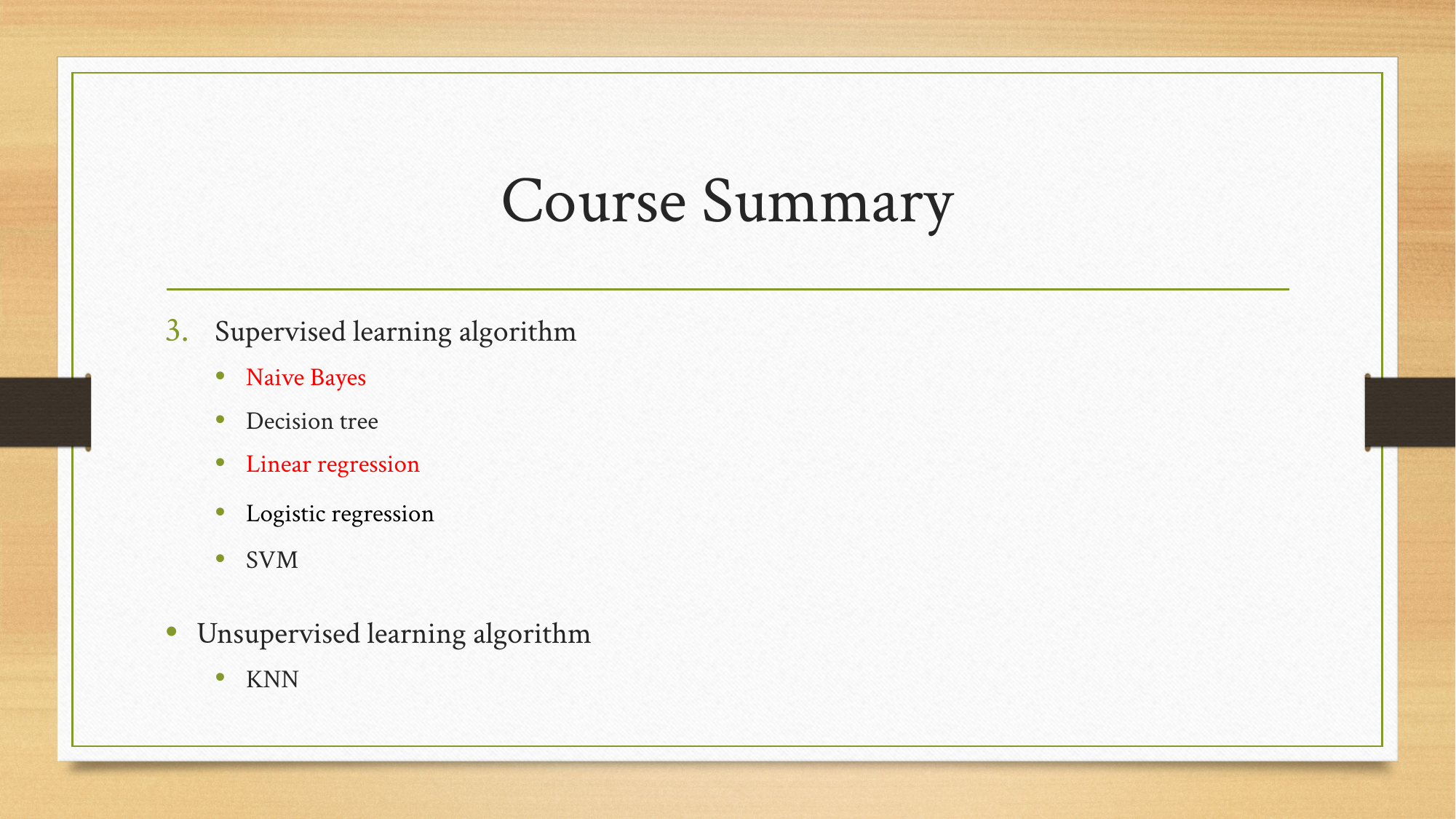

# Course Summary
Supervised learning algorithm
Naive Bayes
Decision tree
Linear regression
Logistic regression
SVM
Unsupervised learning algorithm
KNN